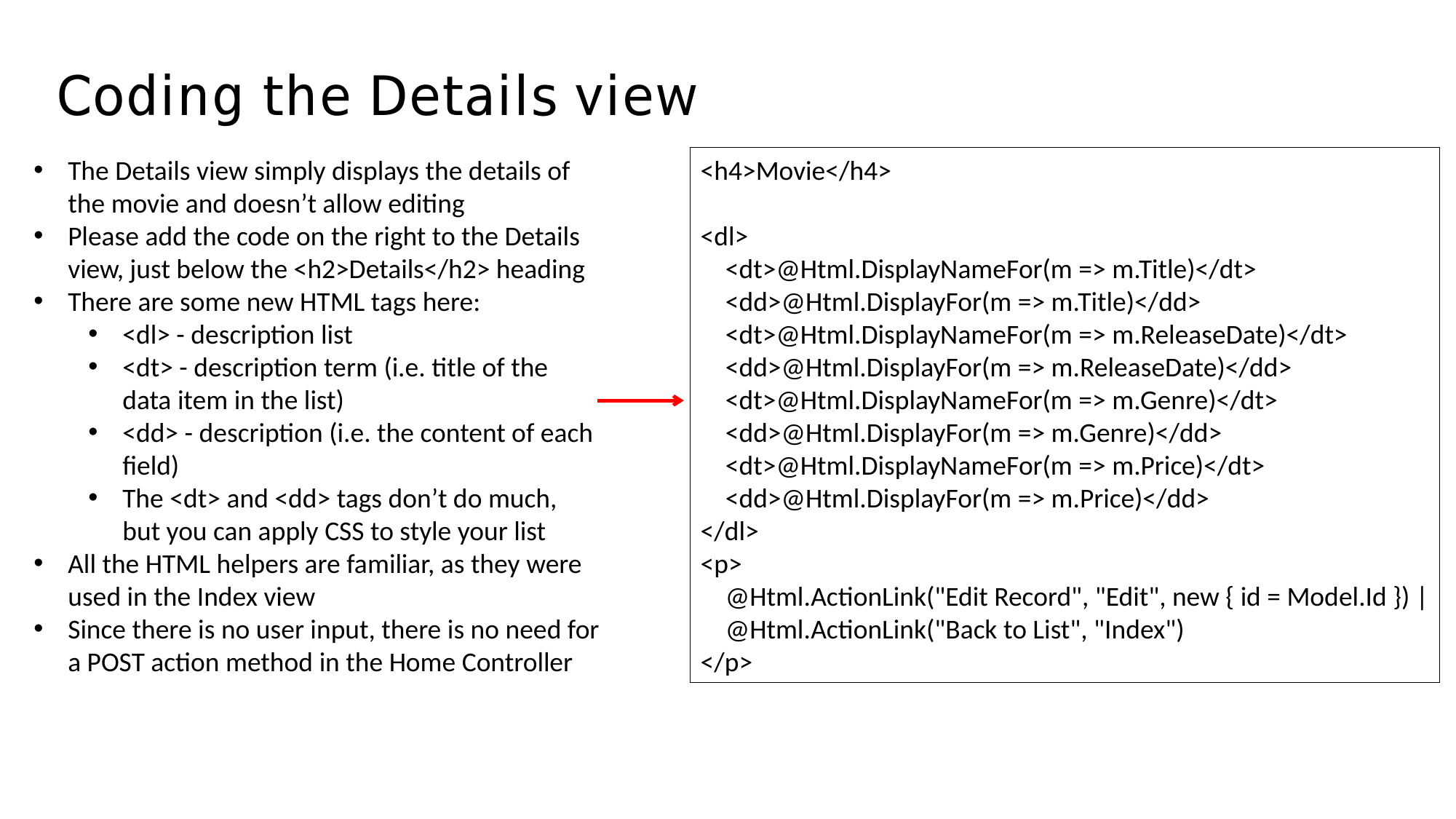

# Coding the Details view
The Details view simply displays the details of the movie and doesn’t allow editing
Please add the code on the right to the Details view, just below the <h2>Details</h2> heading
There are some new HTML tags here:
<dl> - description list
<dt> - description term (i.e. title of the data item in the list)
<dd> - description (i.e. the content of each field)
The <dt> and <dd> tags don’t do much, but you can apply CSS to style your list
All the HTML helpers are familiar, as they were used in the Index view
Since there is no user input, there is no need for a POST action method in the Home Controller
<h4>Movie</h4>

<dl>
    <dt>@Html.DisplayNameFor(m => m.Title)</dt>
    <dd>@Html.DisplayFor(m => m.Title)</dd>
    <dt>@Html.DisplayNameFor(m => m.ReleaseDate)</dt>
    <dd>@Html.DisplayFor(m => m.ReleaseDate)</dd>
    <dt>@Html.DisplayNameFor(m => m.Genre)</dt>
    <dd>@Html.DisplayFor(m => m.Genre)</dd>
    <dt>@Html.DisplayNameFor(m => m.Price)</dt>
    <dd>@Html.DisplayFor(m => m.Price)</dd>
</dl>
<p>
    @Html.ActionLink("Edit Record", "Edit", new { id = Model.Id }) |
    @Html.ActionLink("Back to List", "Index")
</p>